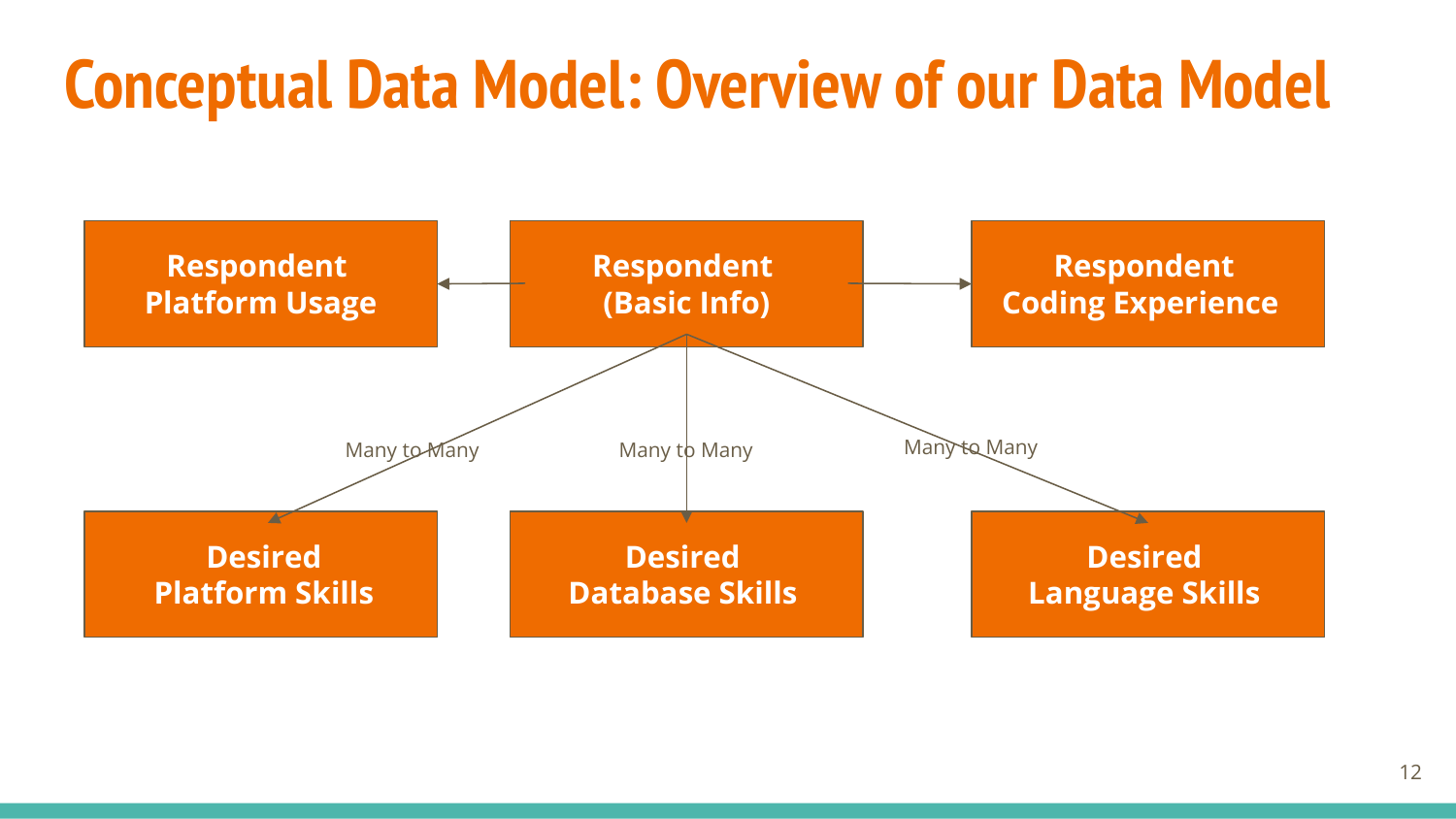

# Conceptual Data Model: Overview of our Data Model
Respondents

Nore

Respondent
Platform Usage
Respondent
(Basic Info)
Respondent
Coding Experience

Many to Many
Many to Many
Many to Many

Desired
Platform Skills
Desired
Database Skills
Desired
Language Skills
12